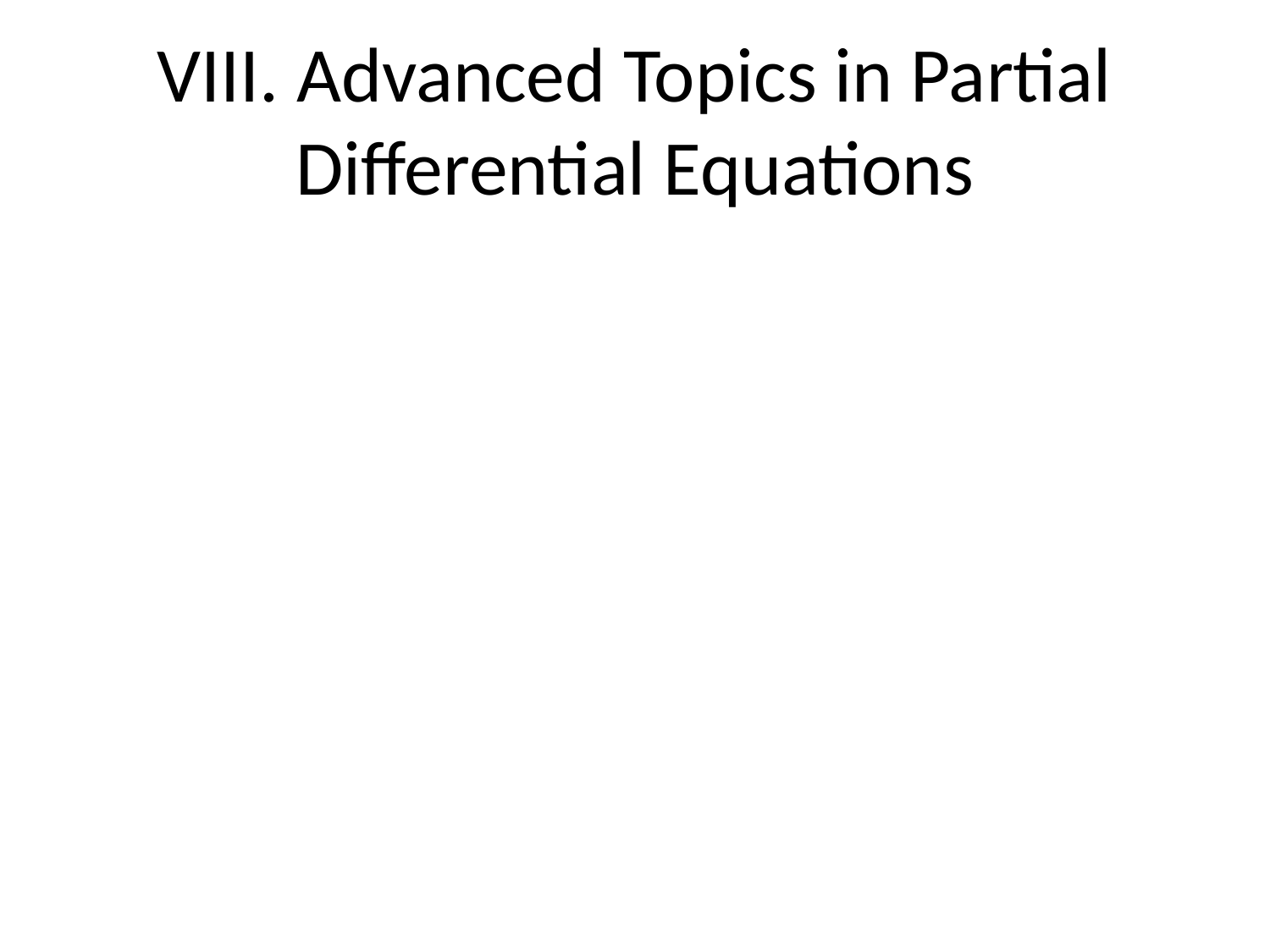

# VIII. Advanced Topics in Partial Differential Equations